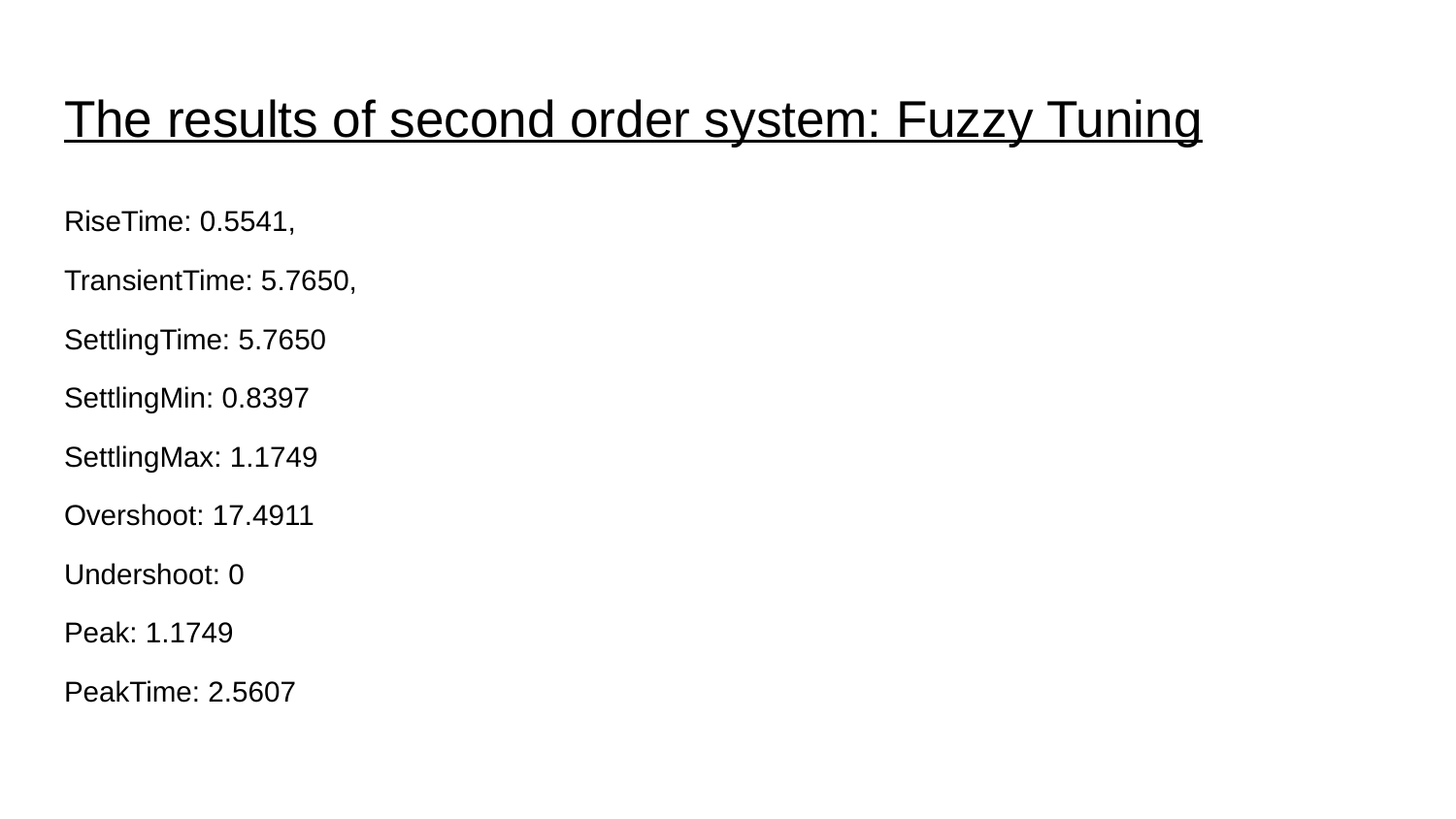

# The results of second order system: Fuzzy Tuning
RiseTime: 0.5541,
TransientTime: 5.7650,
SettlingTime: 5.7650
SettlingMin: 0.8397
SettlingMax: 1.1749
Overshoot: 17.4911
Undershoot: 0
Peak: 1.1749
PeakTime: 2.5607